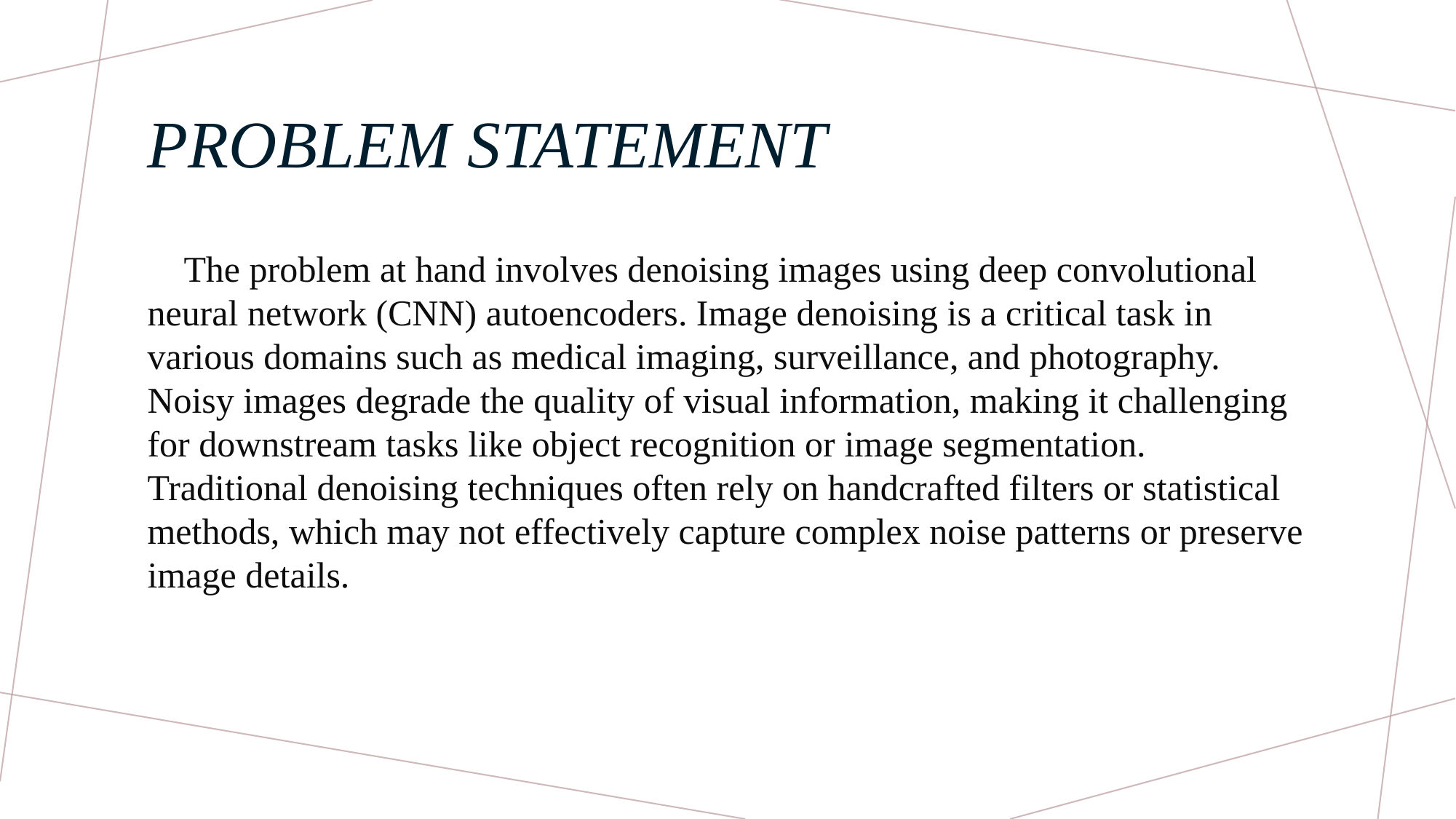

# PROBLEM STATEMENT
    The problem at hand involves denoising images using deep convolutional neural network (CNN) autoencoders. Image denoising is a critical task in various domains such as medical imaging, surveillance, and photography. Noisy images degrade the quality of visual information, making it challenging for downstream tasks like object recognition or image segmentation. Traditional denoising techniques often rely on handcrafted filters or statistical methods, which may not effectively capture complex noise patterns or preserve image details.